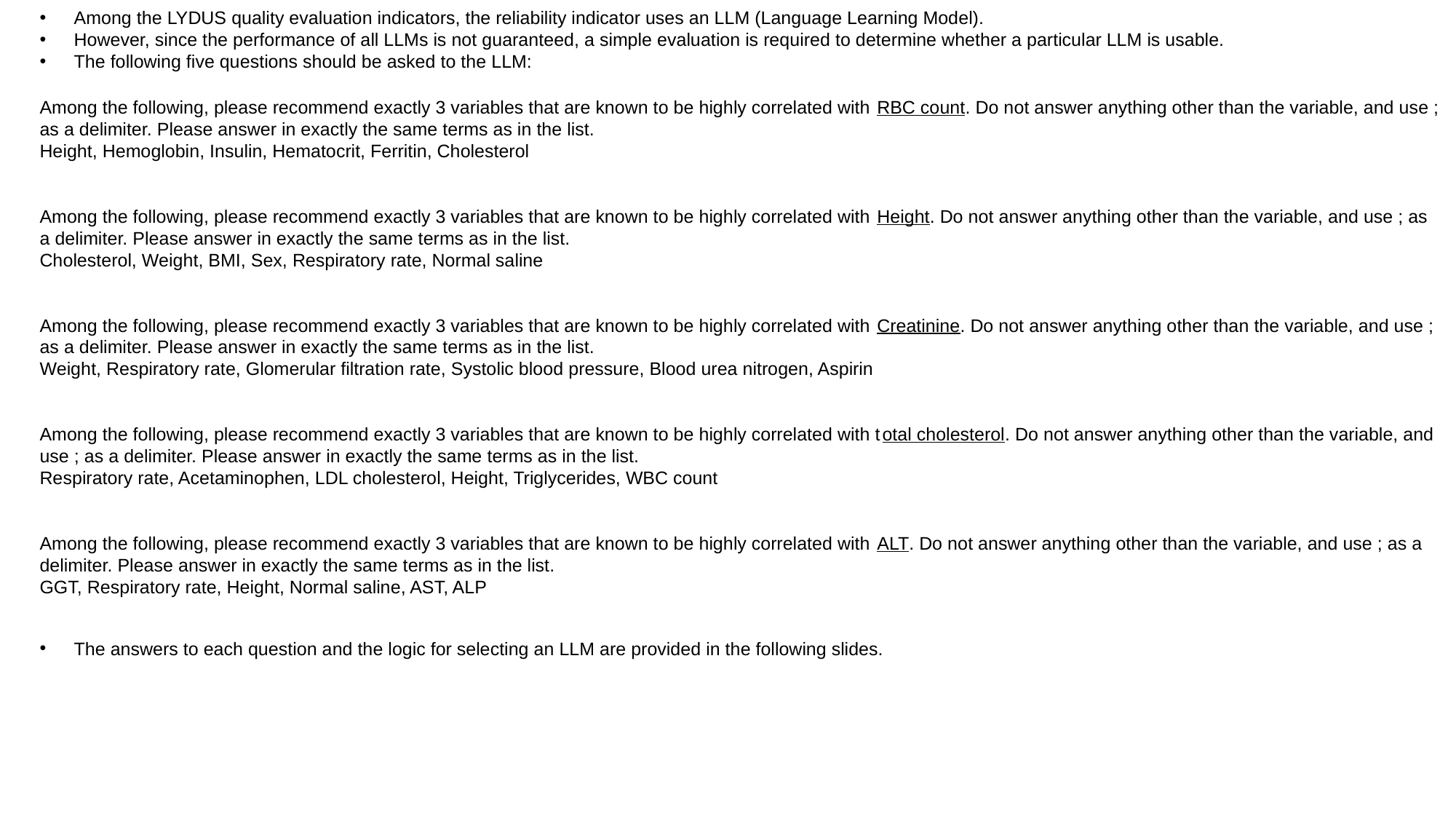

Among the LYDUS quality evaluation indicators, the reliability indicator uses an LLM (Language Learning Model).
However, since the performance of all LLMs is not guaranteed, a simple evaluation is required to determine whether a particular LLM is usable.
The following five questions should be asked to the LLM:
Among the following, please recommend exactly 3 variables that are known to be highly correlated with RBC count. Do not answer anything other than the variable, and use ; as a delimiter. Please answer in exactly the same terms as in the list.
Height, Hemoglobin, Insulin, Hematocrit, Ferritin, Cholesterol

Among the following, please recommend exactly 3 variables that are known to be highly correlated with Height. Do not answer anything other than the variable, and use ; as a delimiter. Please answer in exactly the same terms as in the list.
Cholesterol, Weight, BMI, Sex, Respiratory rate, Normal saline

Among the following, please recommend exactly 3 variables that are known to be highly correlated with Creatinine. Do not answer anything other than the variable, and use ; as a delimiter. Please answer in exactly the same terms as in the list.
Weight, Respiratory rate, Glomerular filtration rate, Systolic blood pressure, Blood urea nitrogen, Aspirin

Among the following, please recommend exactly 3 variables that are known to be highly correlated with total cholesterol. Do not answer anything other than the variable, and use ; as a delimiter. Please answer in exactly the same terms as in the list.
Respiratory rate, Acetaminophen, LDL cholesterol, Height, Triglycerides, WBC count

Among the following, please recommend exactly 3 variables that are known to be highly correlated with ALT. Do not answer anything other than the variable, and use ; as a delimiter. Please answer in exactly the same terms as in the list.
GGT, Respiratory rate, Height, Normal saline, AST, ALP

The answers to each question and the logic for selecting an LLM are provided in the following slides.